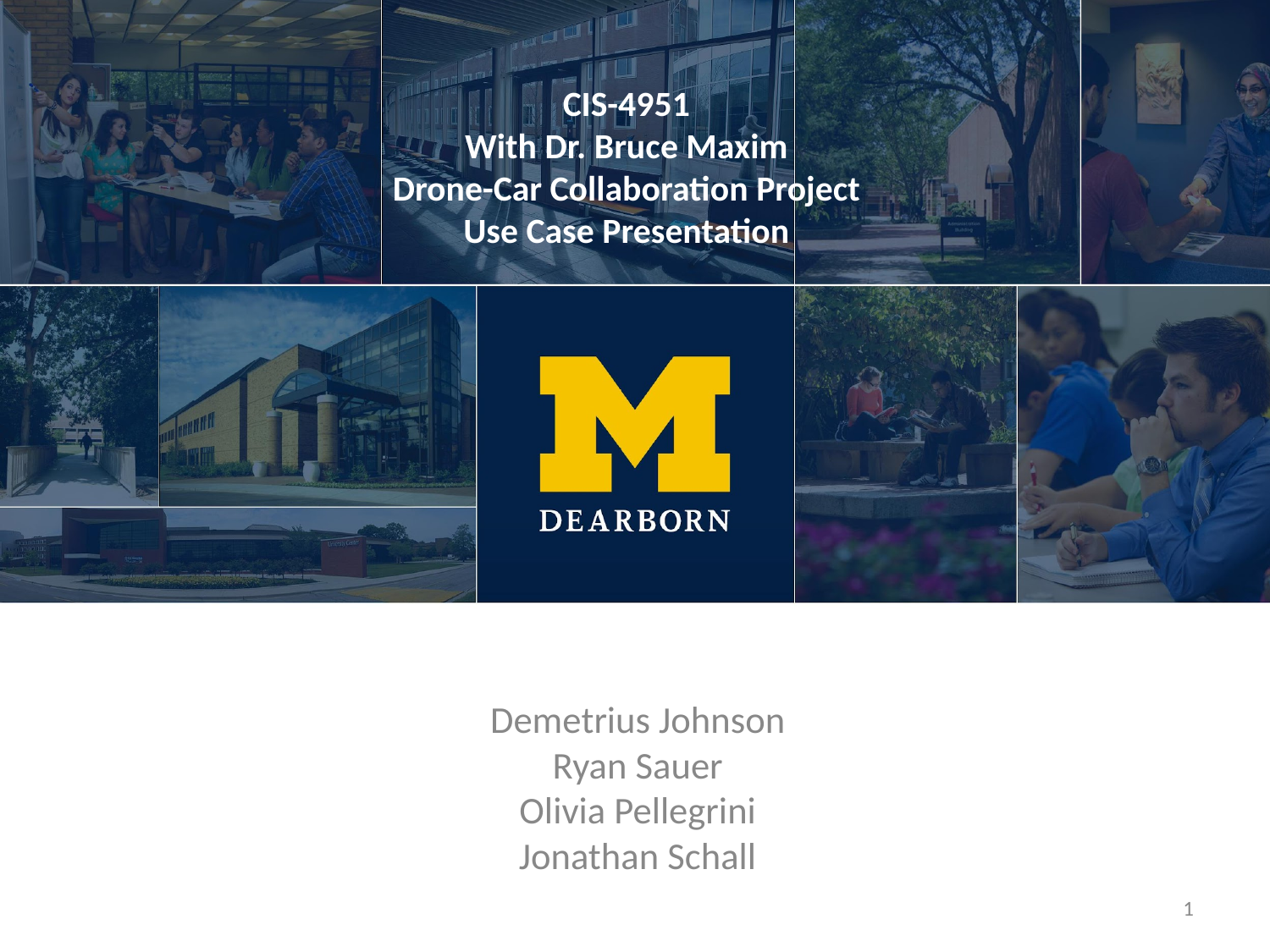

CIS-4951
With Dr. Bruce Maxim
Drone-Car Collaboration Project
Use Case Presentation
Demetrius Johnson
Ryan Sauer
Olivia Pellegrini
Jonathan Schall
1